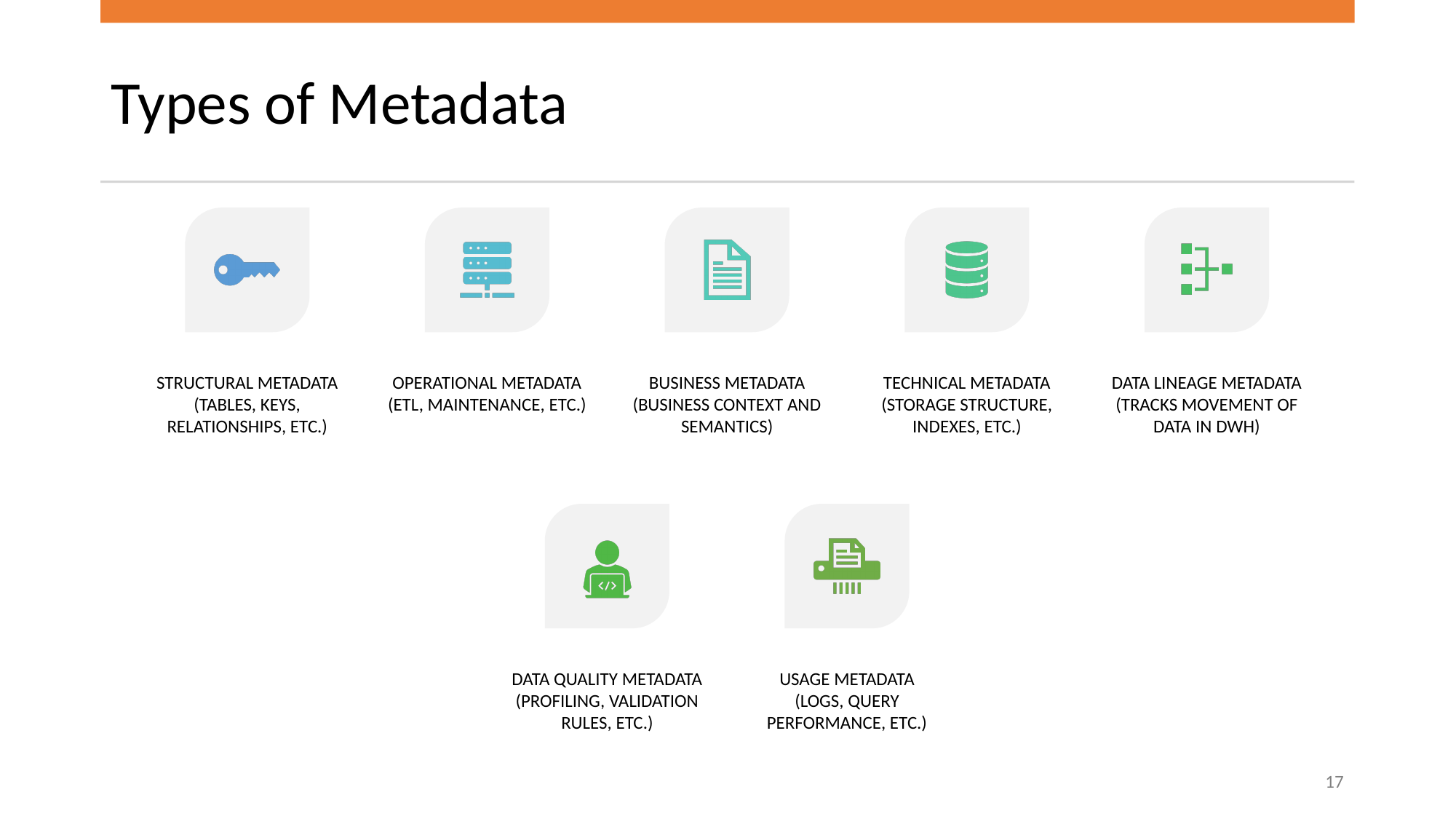

# Types of Metadata

Structural Metadata (tables, keys, relationships, etc.)
Operational Metadata (ETL, maintenance, etc.)
Business Metadata (Business Context and Semantics)
Technical Metadata (storage structure, indexes, etc.)
Data Lineage Metadata (Tracks movement of data in DWH)
Data Quality Metadata (Profiling, Validation rules, etc.)
Usage Metadata (Logs, query performance, etc.)
17